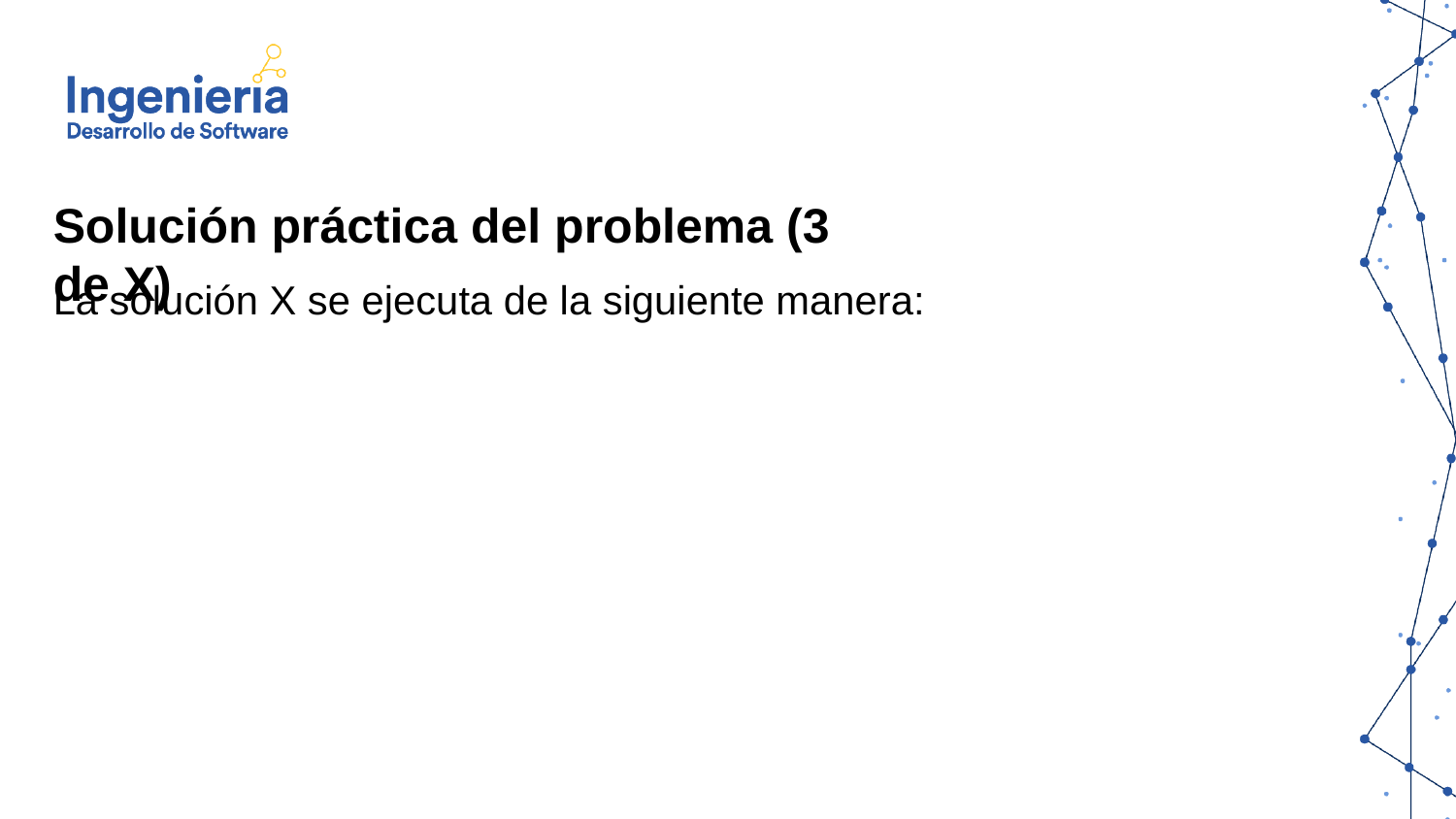

Solución práctica del problema (3 de X)
La solución X se ejecuta de la siguiente manera: